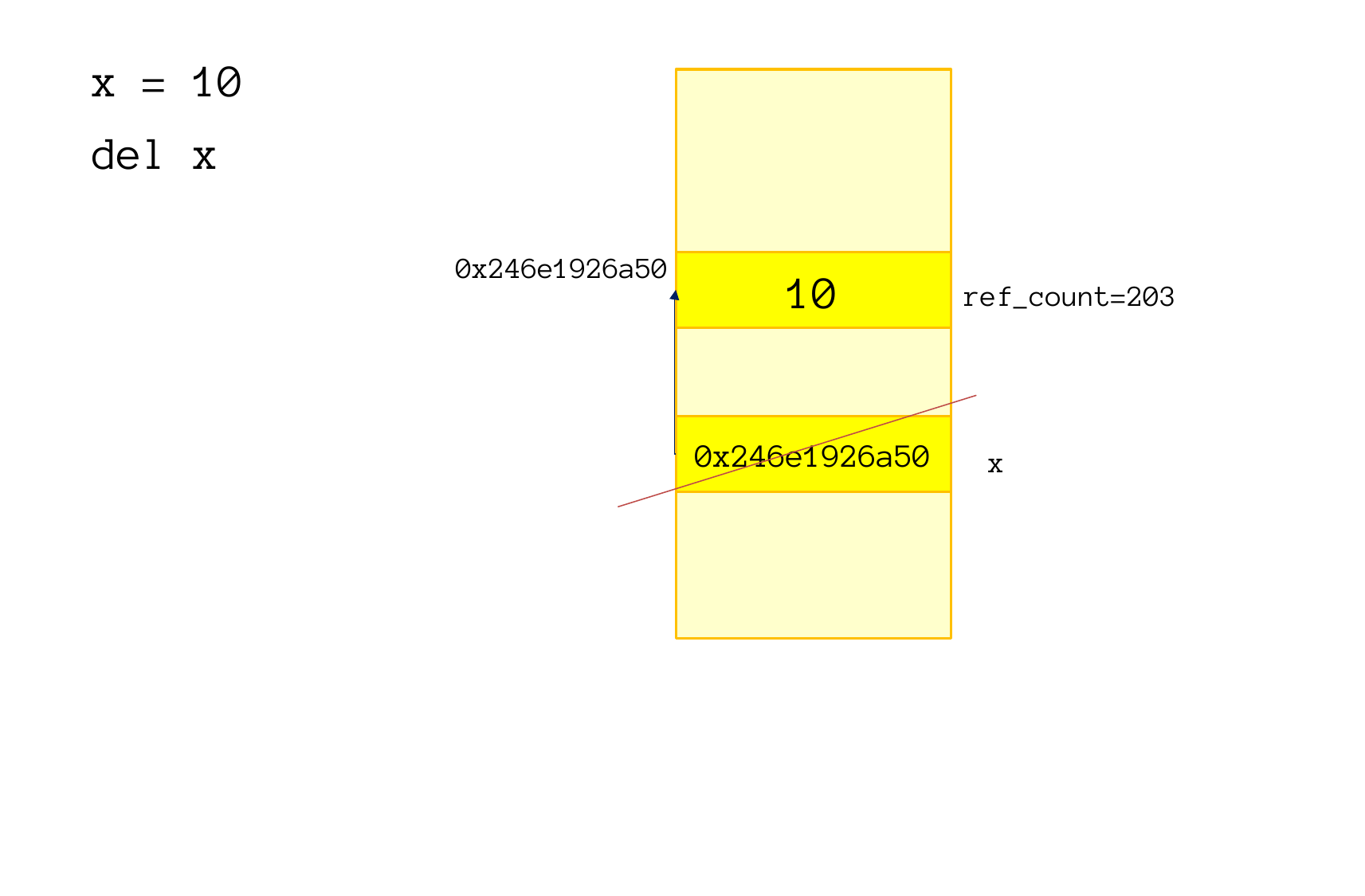

x = 10
del x

0x246e1926a50
10
ref_count=203
0x246e1926a50
x